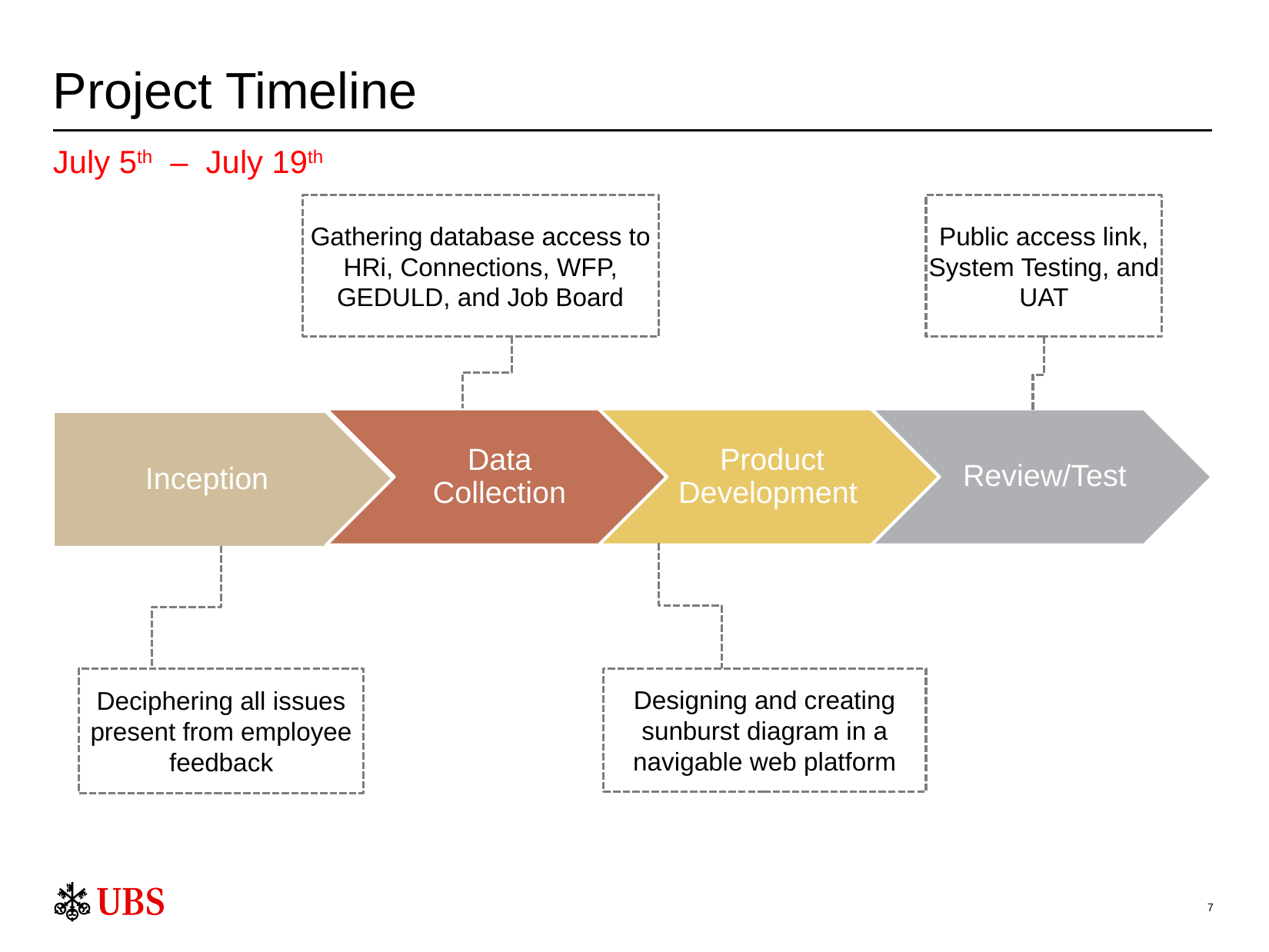

# Project Timeline
July 5th  –  July 19th
Public access link, System Testing, and UAT
Gathering database access to HRi, Connections, WFP, GEDULD, and Job Board
Inception
Data Collection
Product Development
Review/Test
Deciphering all issues present from employee feedback
Designing and creating sunburst diagram in a navigable web platform